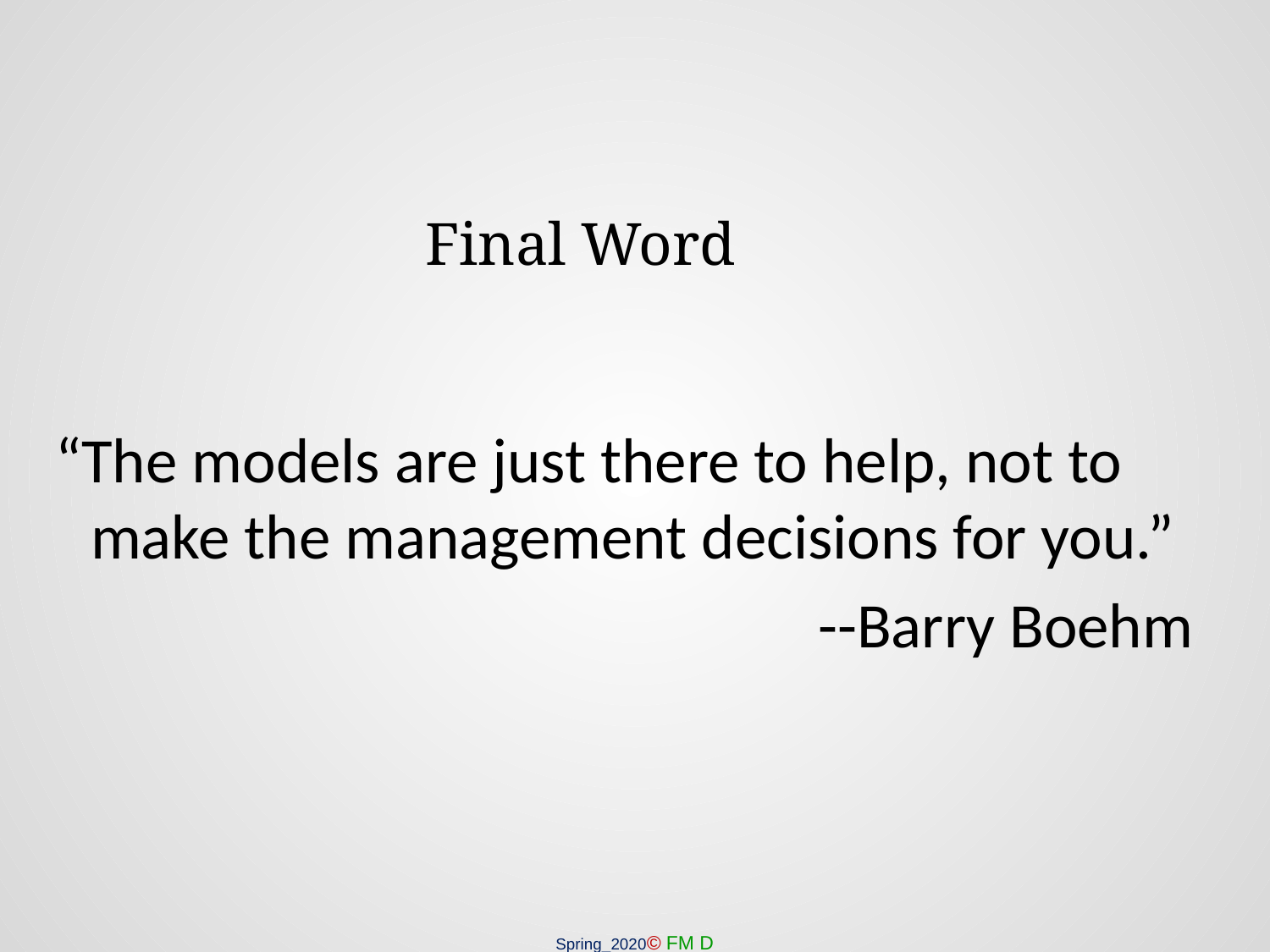

# Final Word
“The models are just there to help, not to make the management decisions for you.”
--Barry Boehm